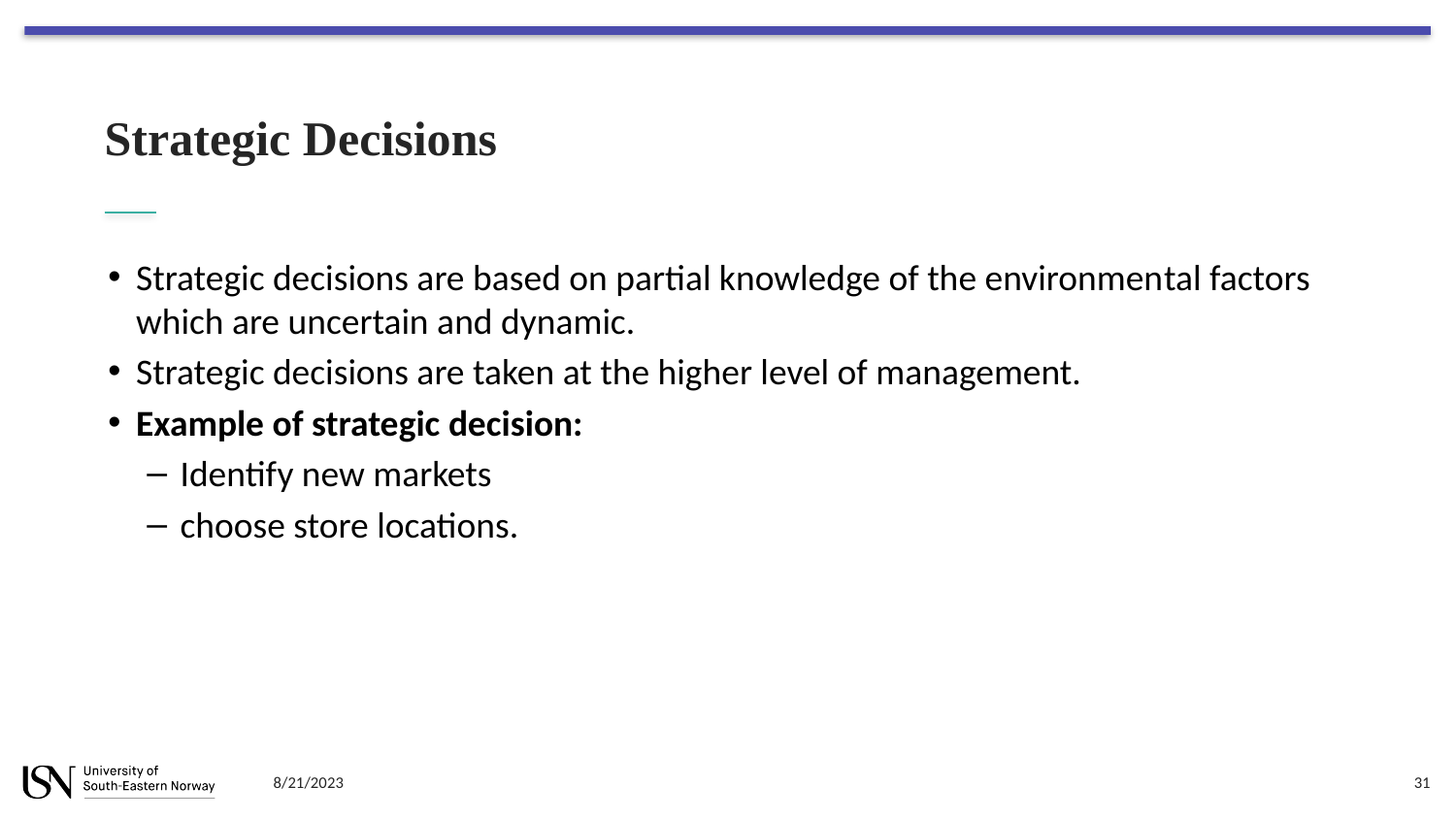

# Strategic Decisions
Strategic decisions are based on partial knowledge of the environmen­tal factors which are uncertain and dynamic.
Strategic decisions are taken at the higher level of management.
Example of strategic decision:
Identify new markets
choose store locations.
8/21/2023
31